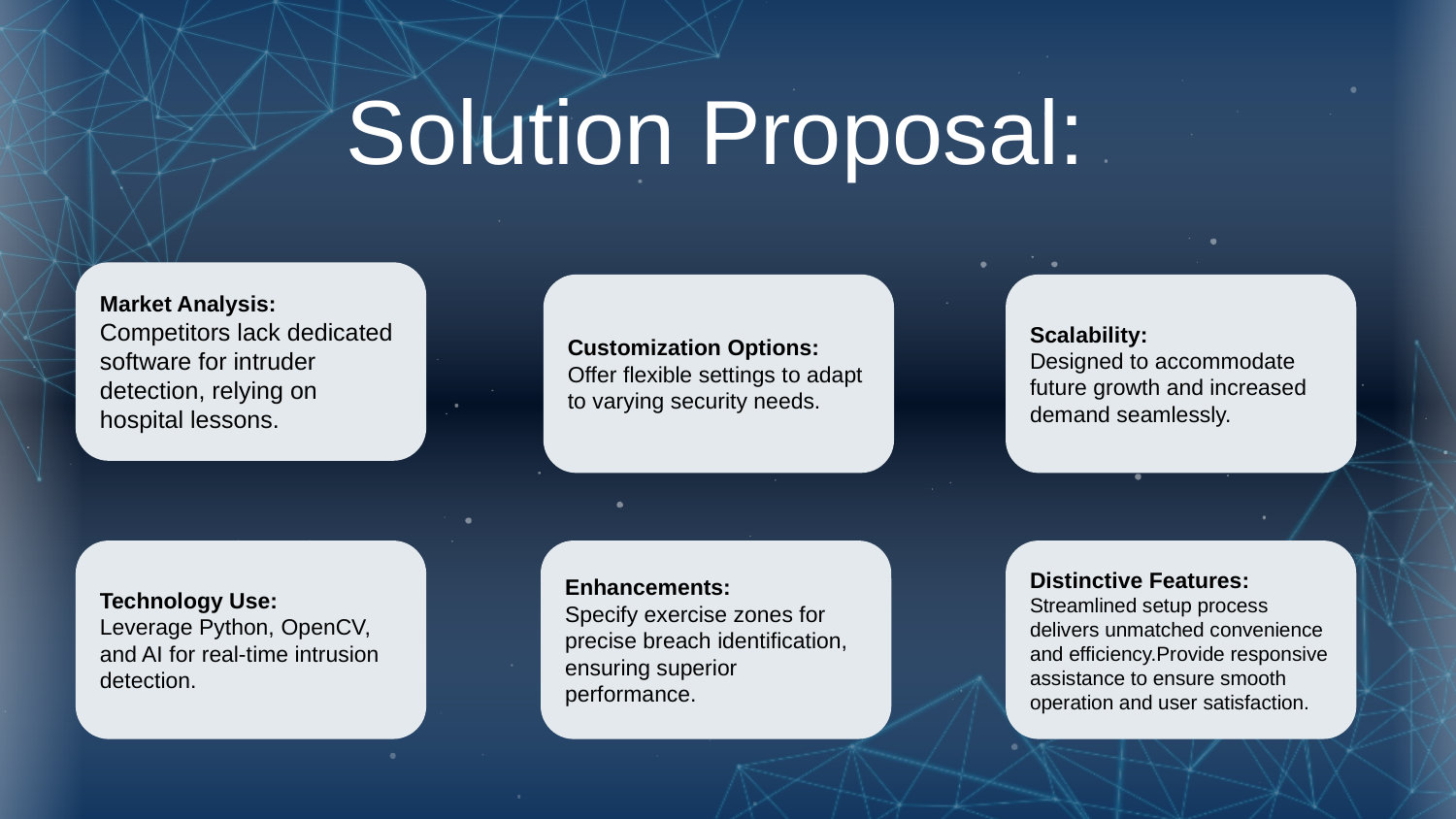

# Solution Proposal:
Market Analysis:
Competitors lack dedicated software for intruder detection, relying on hospital lessons.
Customization Options:
Offer flexible settings to adapt to varying security needs.
Scalability:
Designed to accommodate future growth and increased demand seamlessly.
Technology Use:
Leverage Python, OpenCV, and AI for real-time intrusion detection.
Enhancements:
Specify exercise zones for precise breach identification, ensuring superior performance.
Distinctive Features:
Streamlined setup process delivers unmatched convenience and efficiency.Provide responsive assistance to ensure smooth operation and user satisfaction.